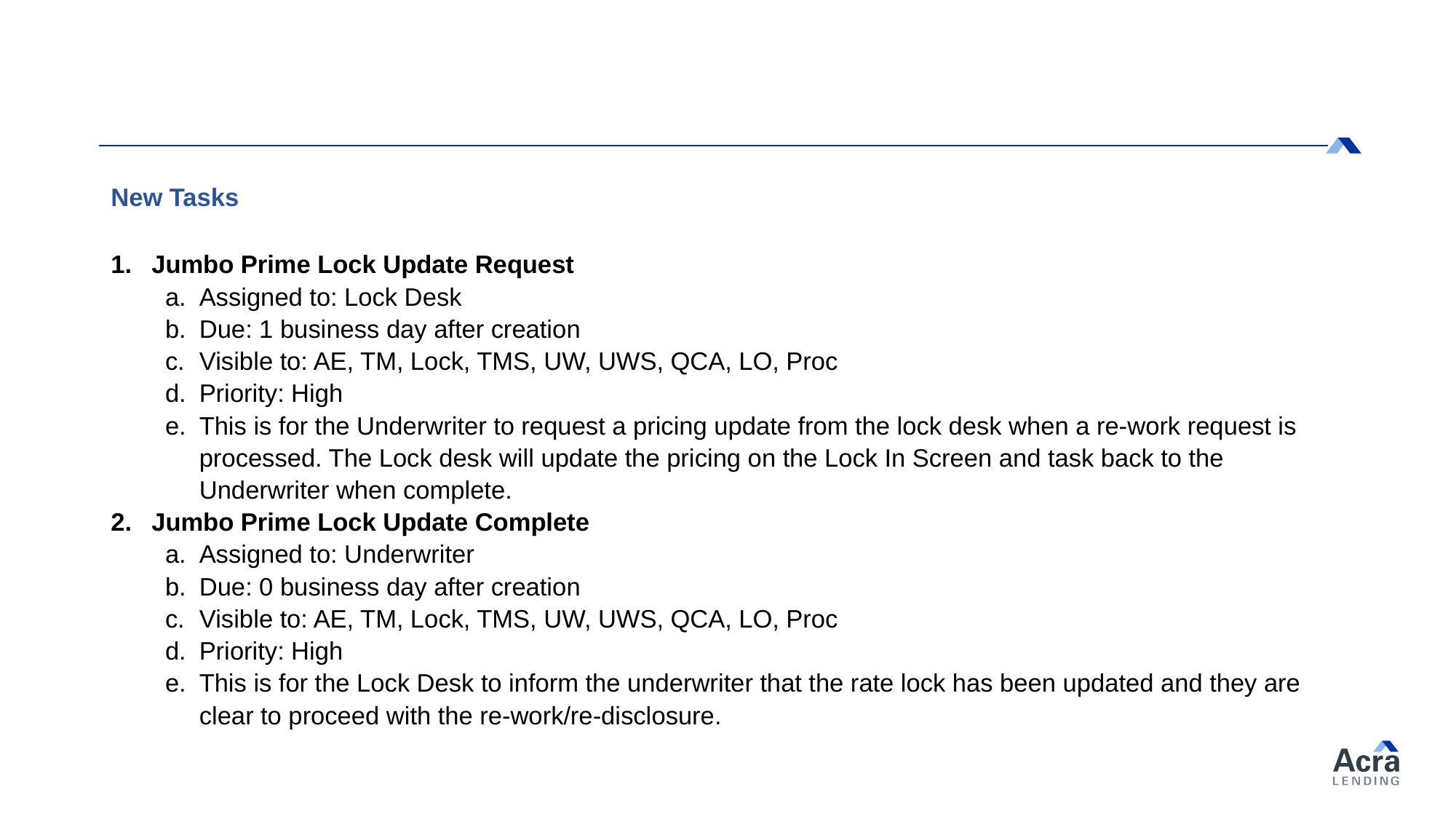

New Tasks

Jumbo Prime Lock Update Request
Assigned to: Lock Desk
Due: 1 business day after creation
Visible to: AE, TM, Lock, TMS, UW, UWS, QCA, LO, Proc
Priority: High
This is for the Underwriter to request a pricing update from the lock desk when a re-work request is processed. The Lock desk will update the pricing on the Lock In Screen and task back to the Underwriter when complete.
Jumbo Prime Lock Update Complete
Assigned to: Underwriter
Due: 0 business day after creation
Visible to: AE, TM, Lock, TMS, UW, UWS, QCA, LO, Proc
Priority: High
This is for the Lock Desk to inform the underwriter that the rate lock has been updated and they are clear to proceed with the re-work/re-disclosure.